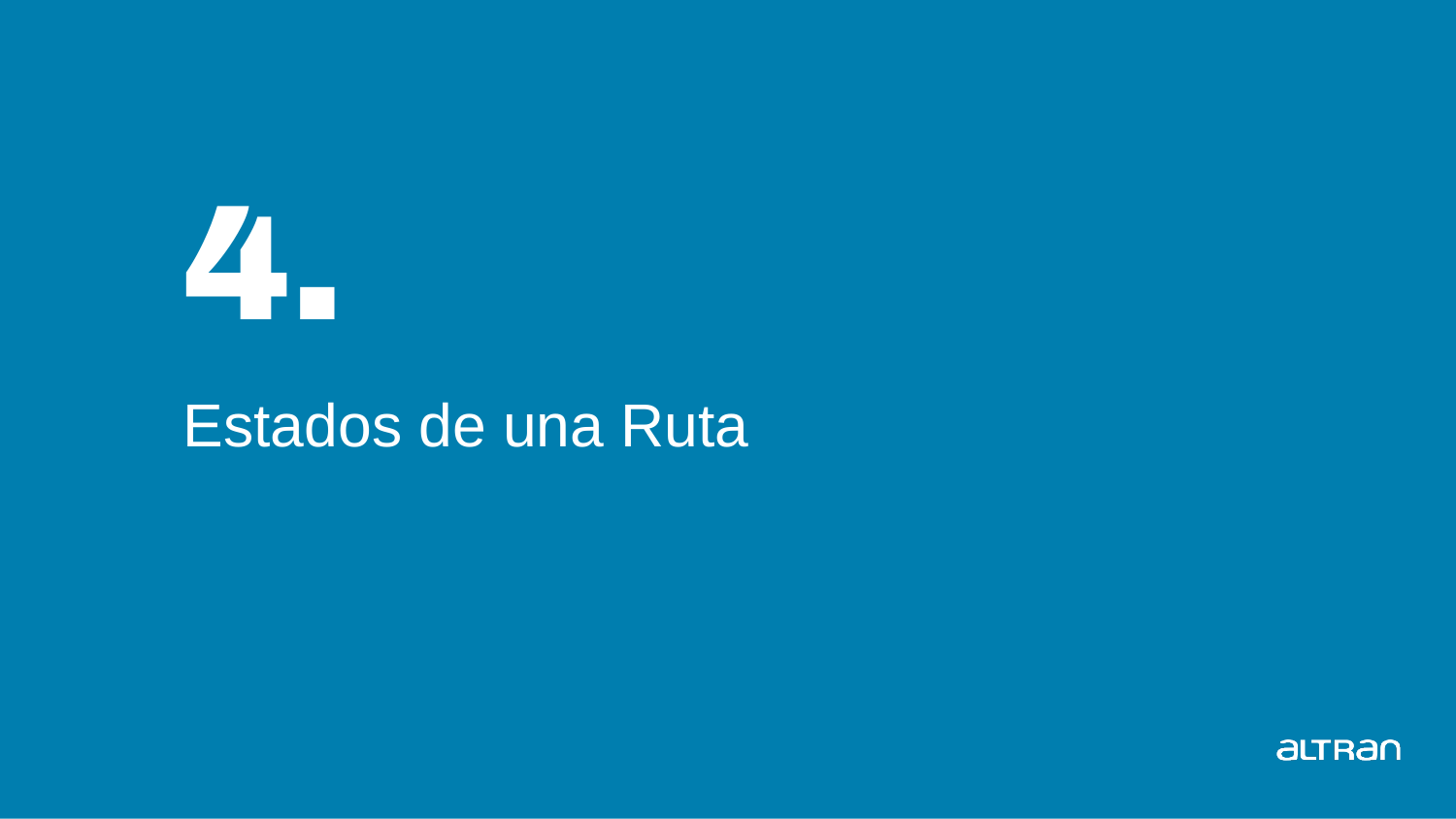

# 4.
Estados de una Ruta
Señales
21
Date